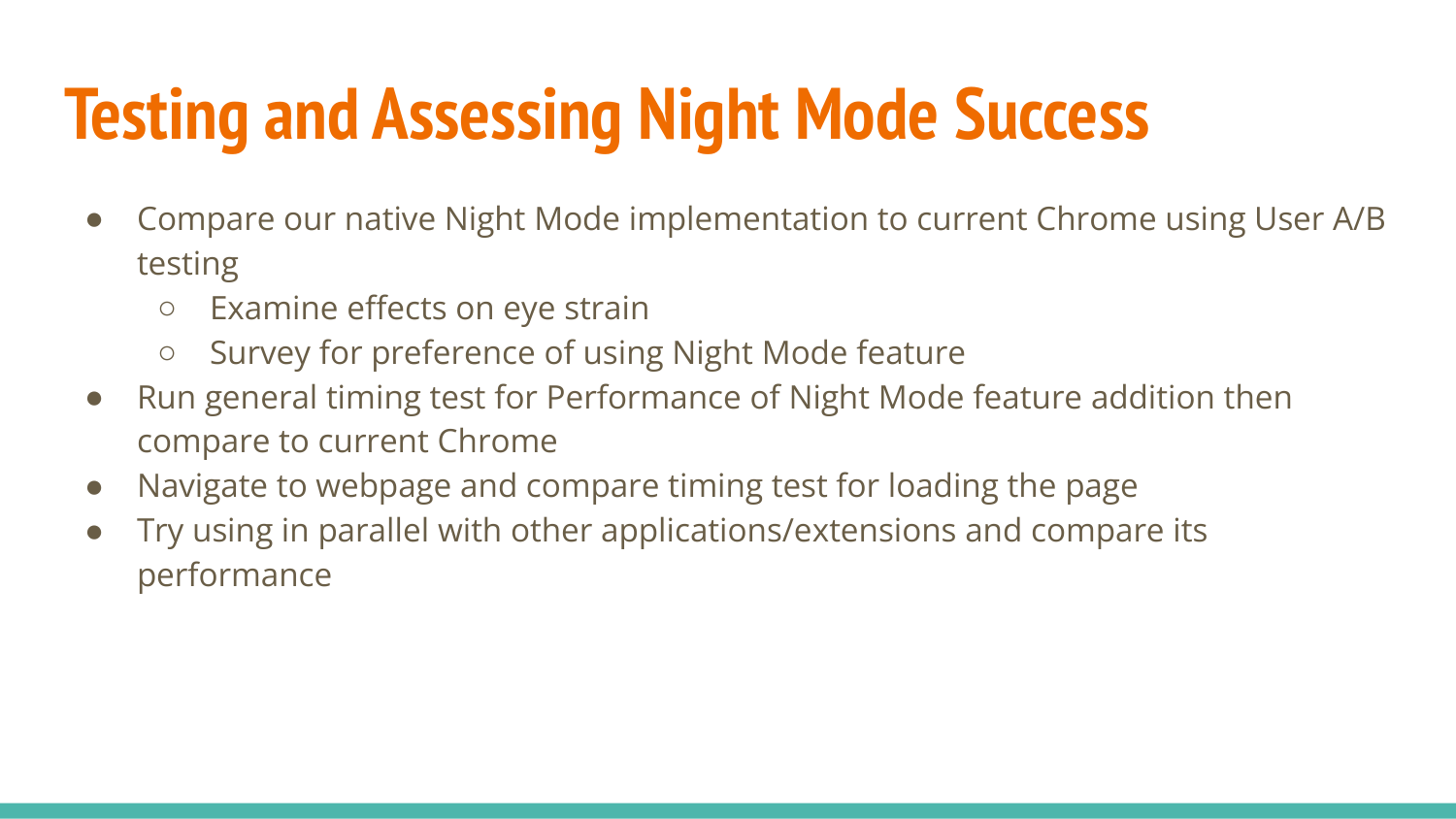

# Testing and Assessing Night Mode Success
Compare our native Night Mode implementation to current Chrome using User A/B testing
Examine effects on eye strain
Survey for preference of using Night Mode feature
Run general timing test for Performance of Night Mode feature addition then compare to current Chrome
Navigate to webpage and compare timing test for loading the page
Try using in parallel with other applications/extensions and compare its performance